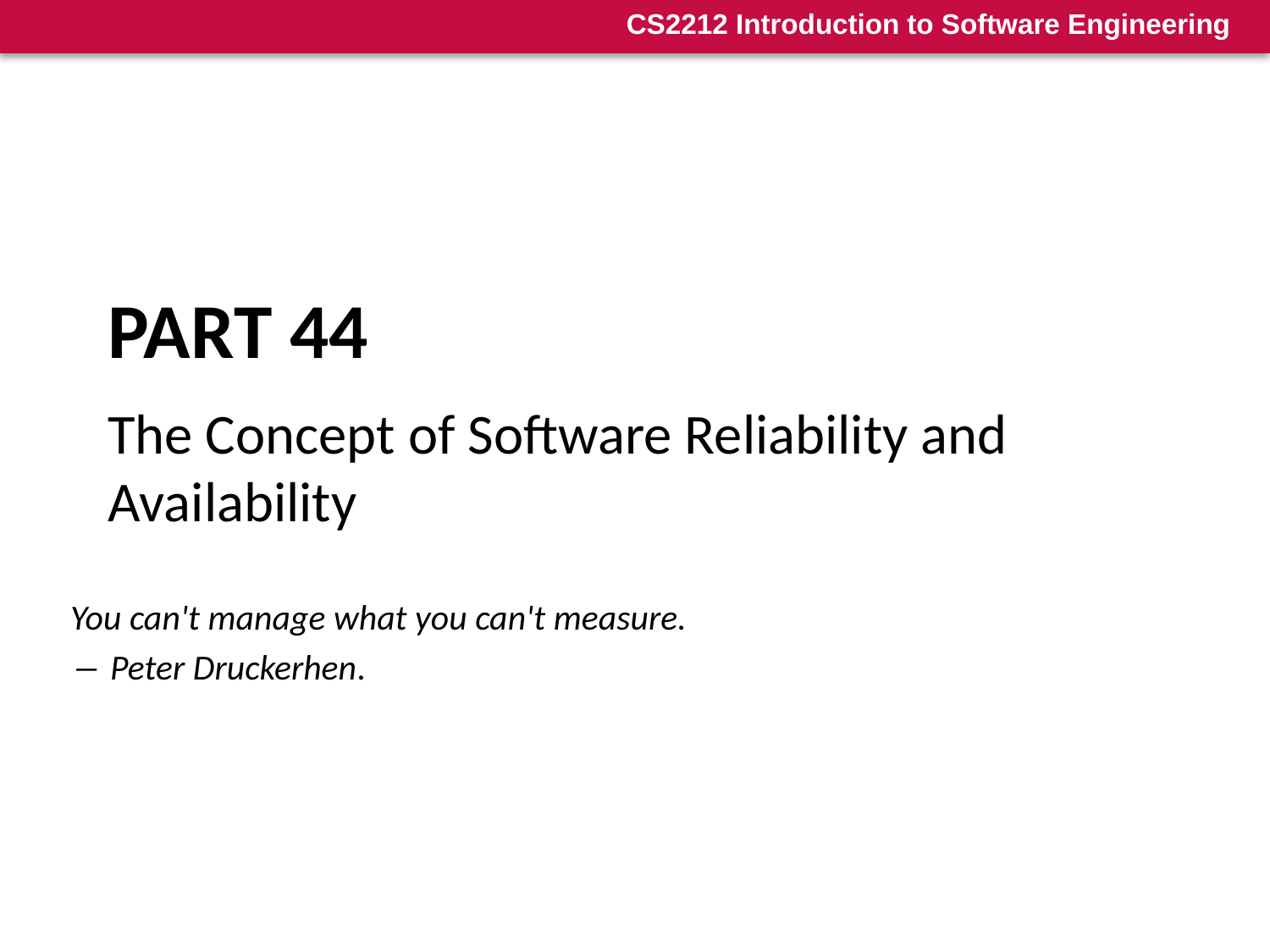

# Part 44
The Concept of Software Reliability and Availability

You can't manage what you can't measure.
― Peter Druckerhen.